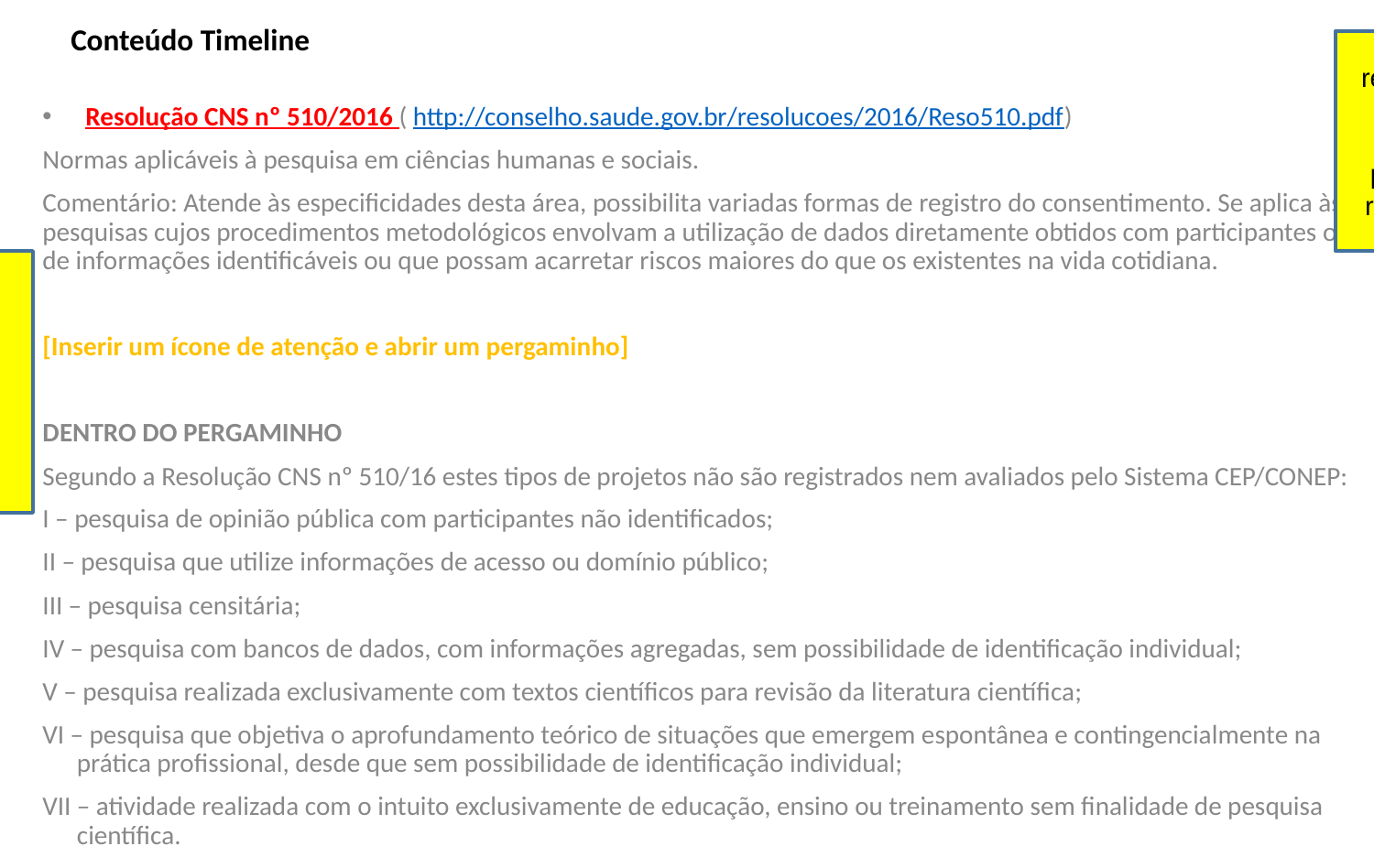

# Conteúdo Timeline
DG cada nome de resolução deve ter um link clicável que irá redirecionar para a página da respectiva resolução na internet.

Resolução CNS nº 510/2016 ( http://conselho.saude.gov.br/resolucoes/2016/Reso510.pdf)
Normas aplicáveis à pesquisa em ciências humanas e sociais.
Comentário: Atende às especificidades desta área, possibilita variadas formas de registro do consentimento. Se aplica às pesquisas cujos procedimentos metodológicos envolvam a utilização de dados diretamente obtidos com participantes ou de informações identificáveis ou que possam acarretar riscos maiores do que os existentes na vida cotidiana.

[Inserir um ícone de atenção e abrir um pergaminho]

DENTRO DO PERGAMINHO
Segundo a Resolução CNS nº 510/16 estes tipos de projetos não são registrados nem avaliados pelo Sistema CEP/CONEP:
I – pesquisa de opinião pública com participantes não identificados;
II – pesquisa que utilize informações de acesso ou domínio público;
III – pesquisa censitária;
IV – pesquisa com bancos de dados, com informações agregadas, sem possibilidade de identificação individual;
V – pesquisa realizada exclusivamente com textos científicos para revisão da literatura científica;
VI – pesquisa que objetiva o aprofundamento teórico de situações que emergem espontânea e contingencialmente na prática profissional, desde que sem possibilidade de identificação individual;
VII – atividade realizada com o intuito exclusivamente de educação, ensino ou treinamento sem finalidade de pesquisa científica.

DG não esqueça de inserir o ícone
onde está indicado.